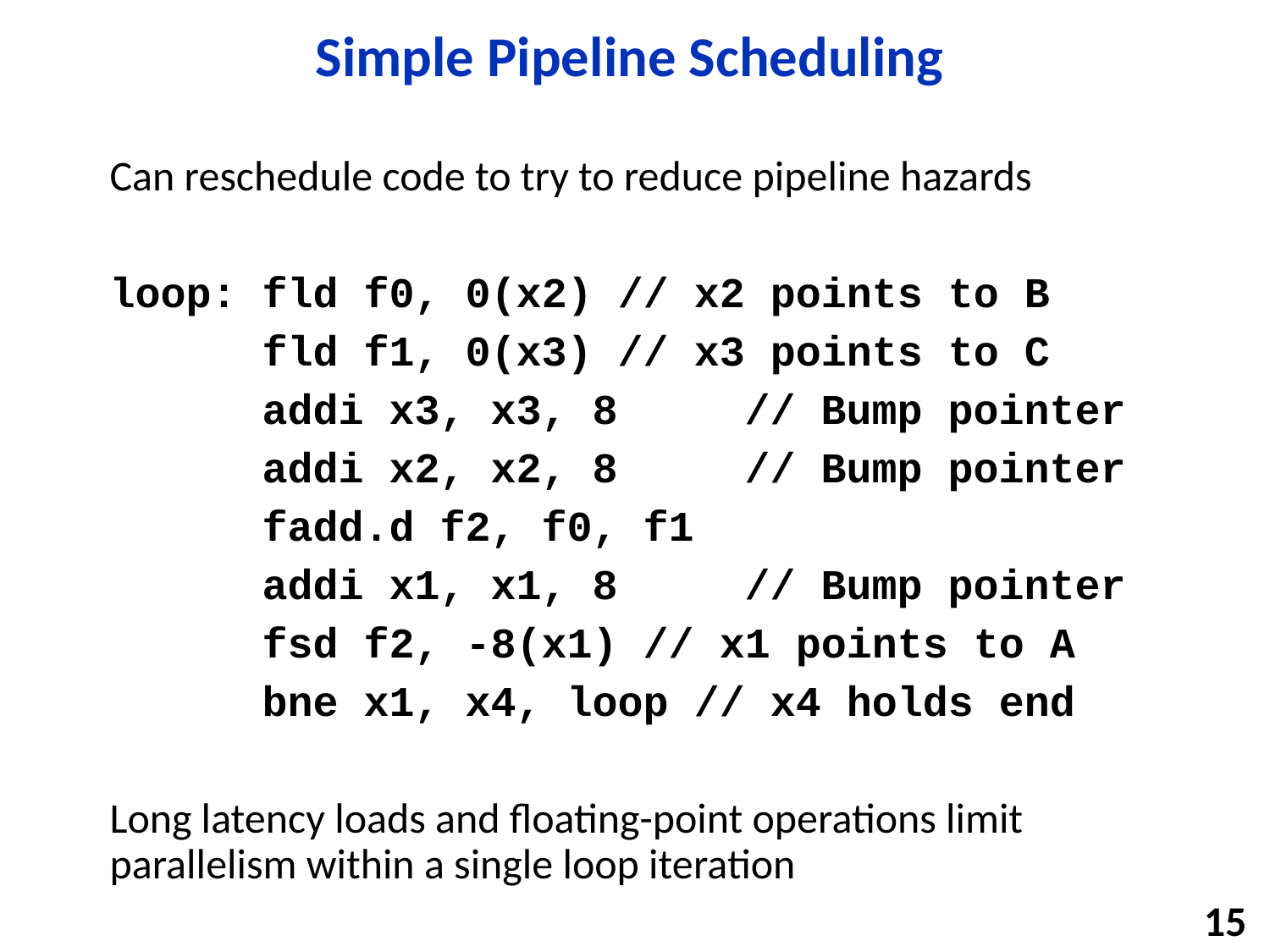

# Simple Pipeline Scheduling
Can reschedule code to try to reduce pipeline hazards

loop: fld f0, 0(x2) // x2 points to B
	 fld f1, 0(x3) // x3 points to C
	 addi x3, x3, 8	// Bump pointer
	 addi x2, x2, 8	// Bump pointer
	 fadd.d f2, f0, f1
	 addi x1, x1, 8	// Bump pointer
	 fsd f2, -8(x1) // x1 points to A
	 bne x1, x4, loop // x4 holds end

Long latency loads and floating-point operations limit parallelism within a single loop iteration

15